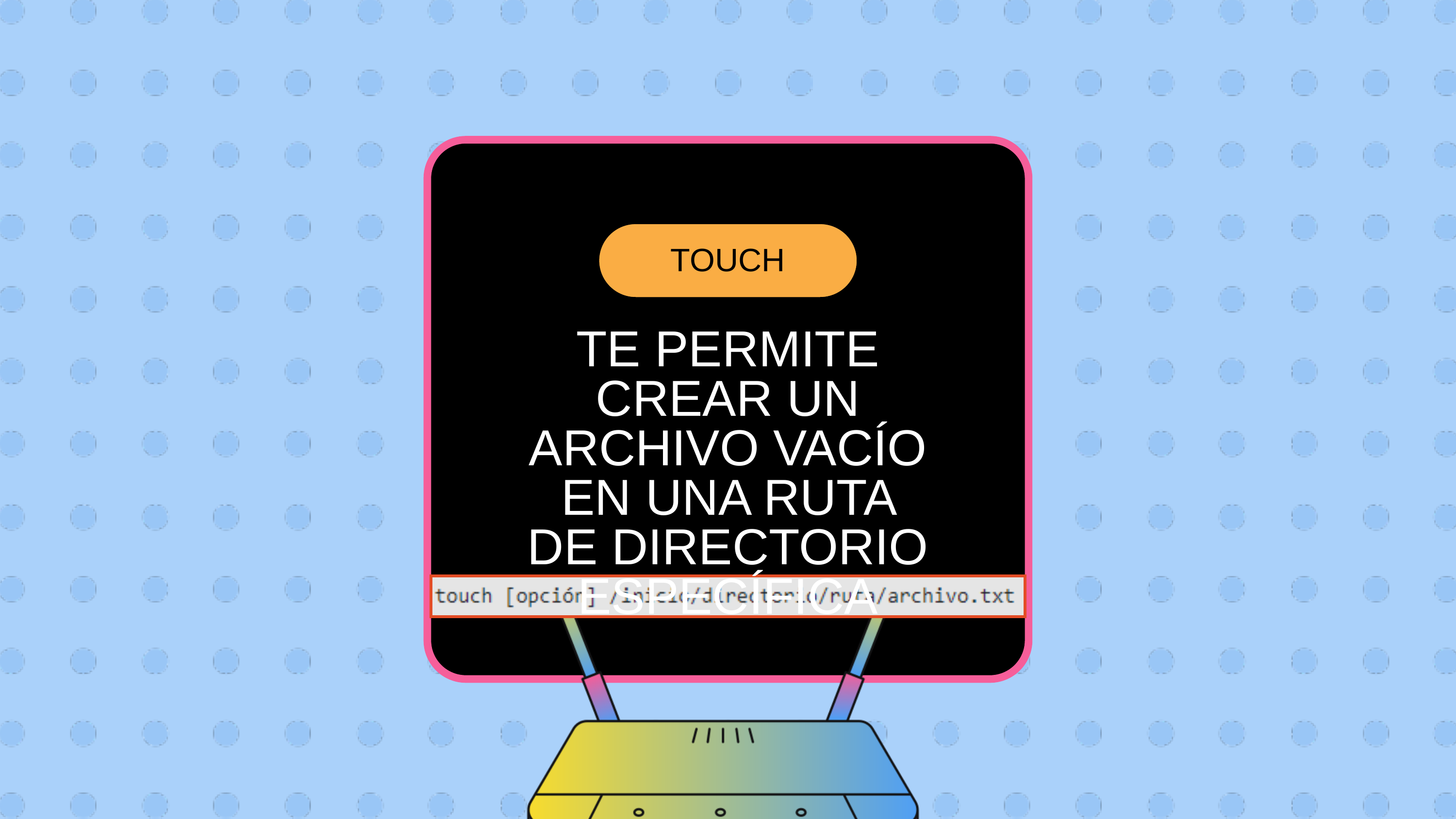

INSTRUCTION

TOUCH
TE PERMITE CREAR UN ARCHIVO VACÍO EN UNA RUTA DE DIRECTORIO ESPECÍFICA